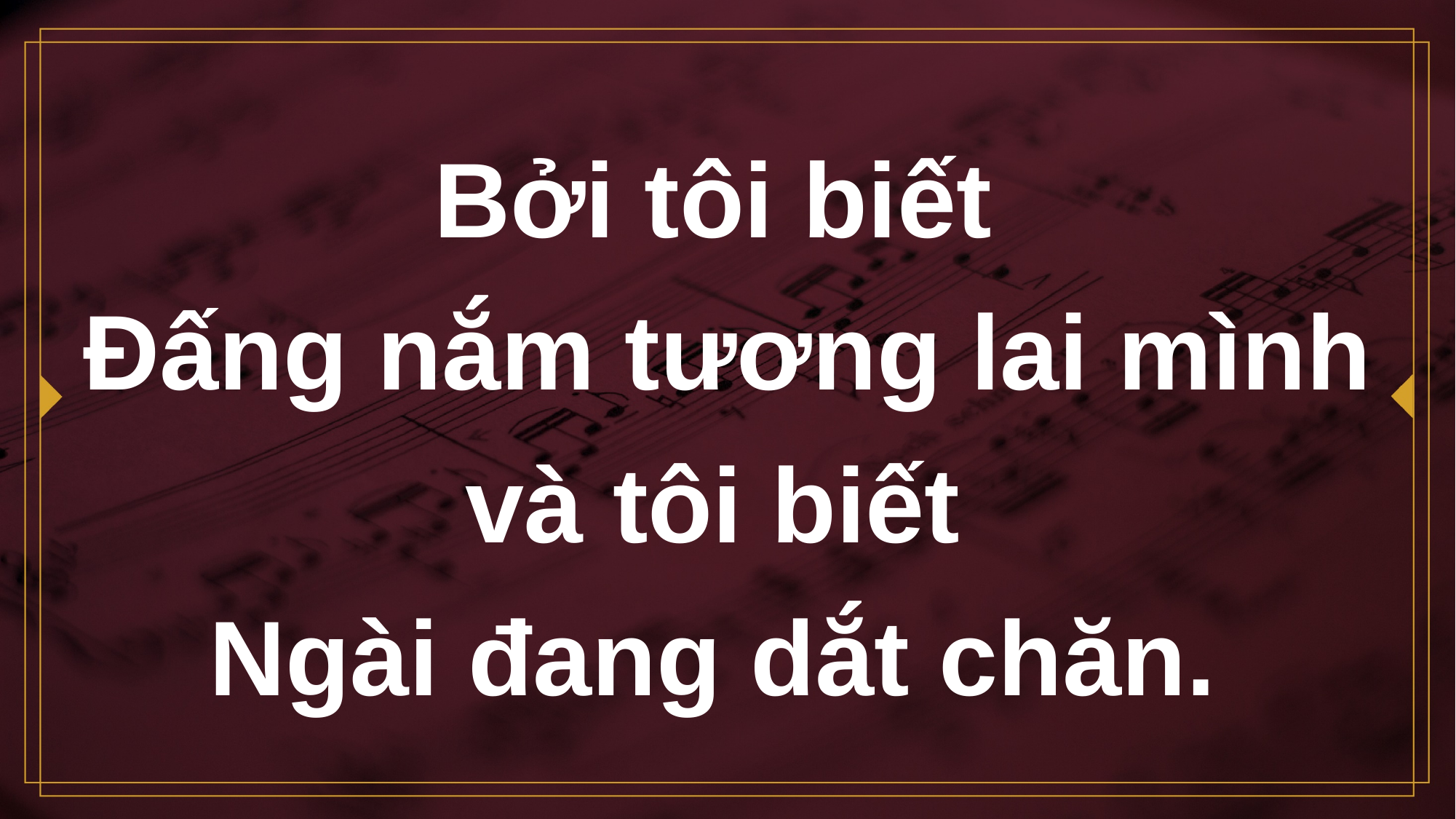

# Bởi tôi biết Đấng nắm tương lai mình và tôi biết Ngài đang dắt chăn.